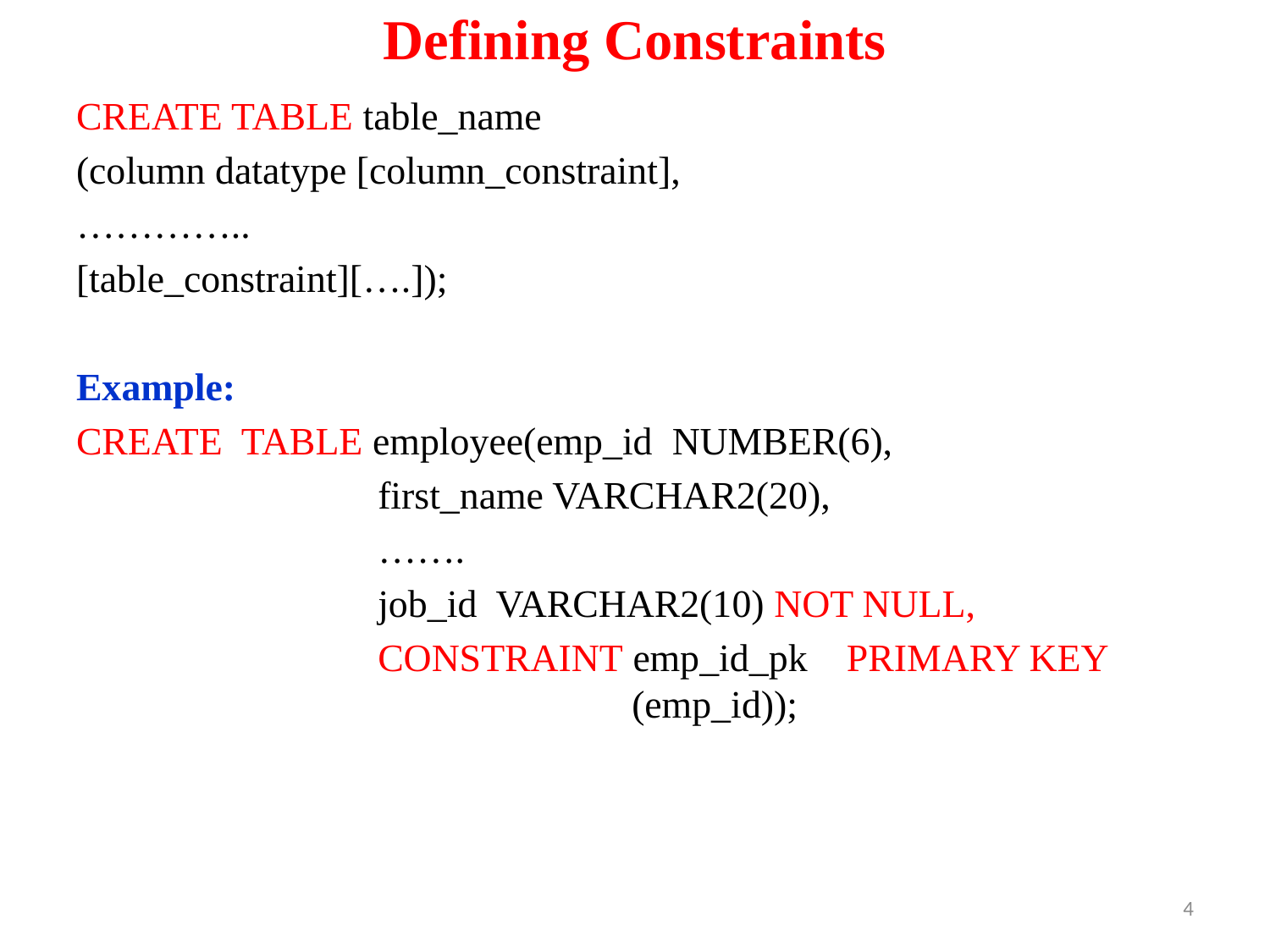

# Defining Constraints
CREATE TABLE table_name
(column datatype [column_constraint],
…………..
[table_constraint][….]);

Example:
CREATE  TABLE employee(emp_id  NUMBER(6),
			first_name VARCHAR2(20),
			…….
			job_id  VARCHAR2(10) NOT NULL,
			CONSTRAINT emp_id_pk    PRIMARY KEY 					(emp_id));
4